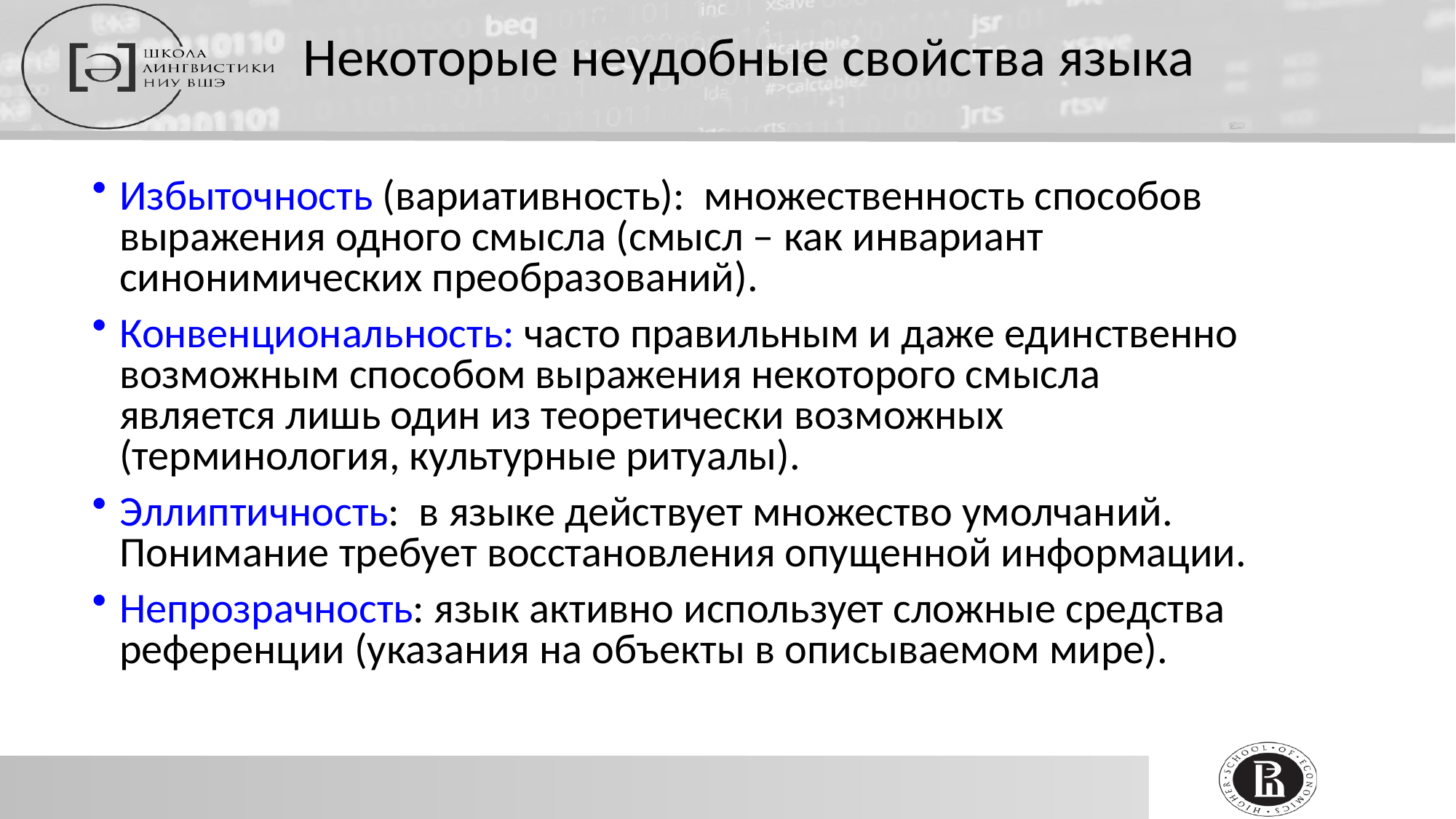

# Некоторые неудобные свойства языка
Избыточность (вариативность):  множественность способов выражения одного смысла (смысл – как инвариант синонимических преобразований).
Конвенциональность: часто правильным и даже единственно возможным способом выражения некоторого смысла является лишь один из теоретически возможных (терминология, культурные ритуалы).
Эллиптичность:  в языке действует множество умолчаний. Понимание требует восстановления опущенной информации.
Непрозрачность: язык активно использует сложные средства референции (указания на объекты в описываемом мире).